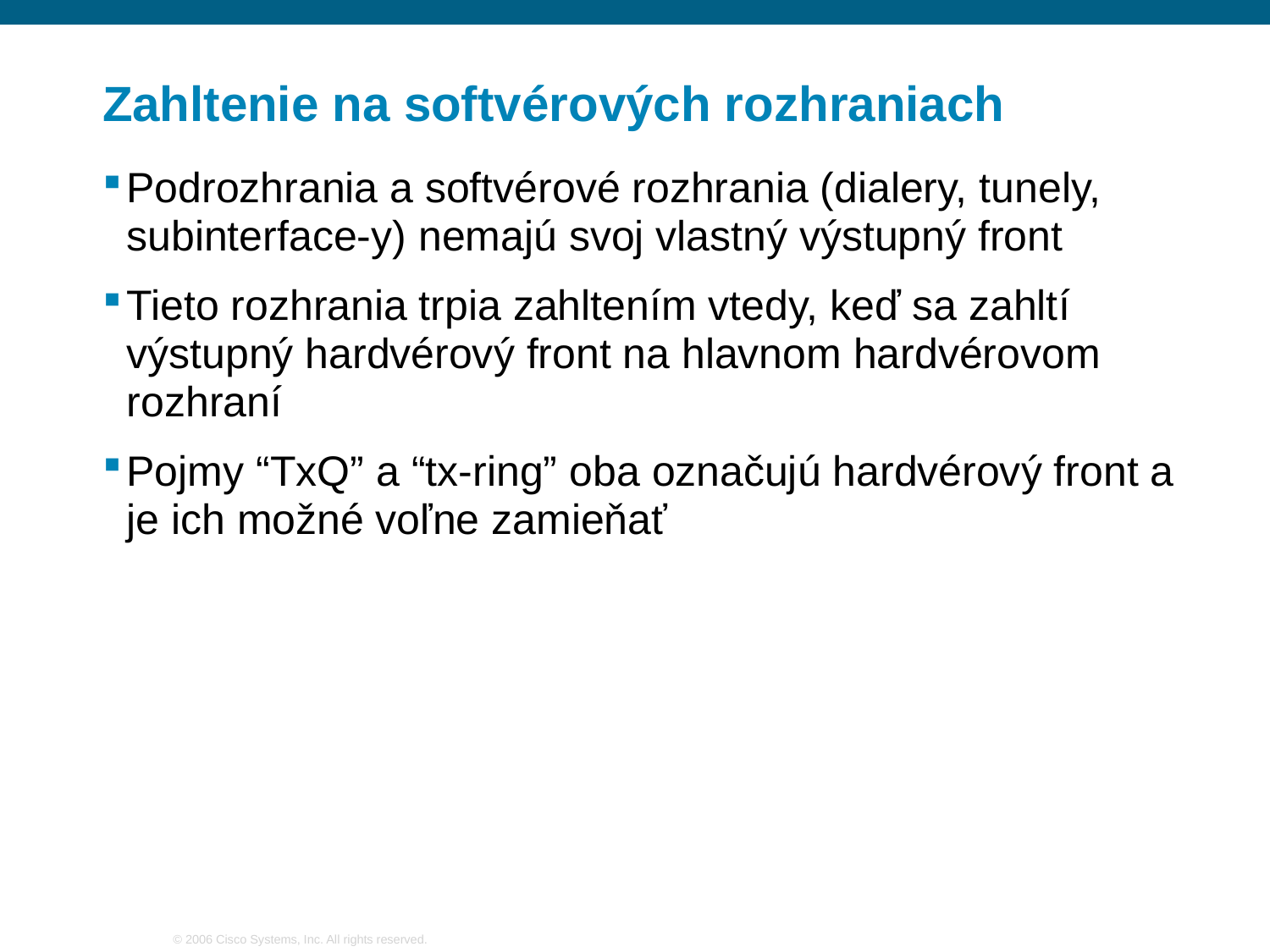

# Zahltenie na softvérových rozhraniach
Podrozhrania a softvérové rozhrania (dialery, tunely, subinterface-y) nemajú svoj vlastný výstupný front
Tieto rozhrania trpia zahltením vtedy, keď sa zahltí výstupný hardvérový front na hlavnom hardvérovom rozhraní
Pojmy “TxQ” a “tx-ring” oba označujú hardvérový front a je ich možné voľne zamieňať